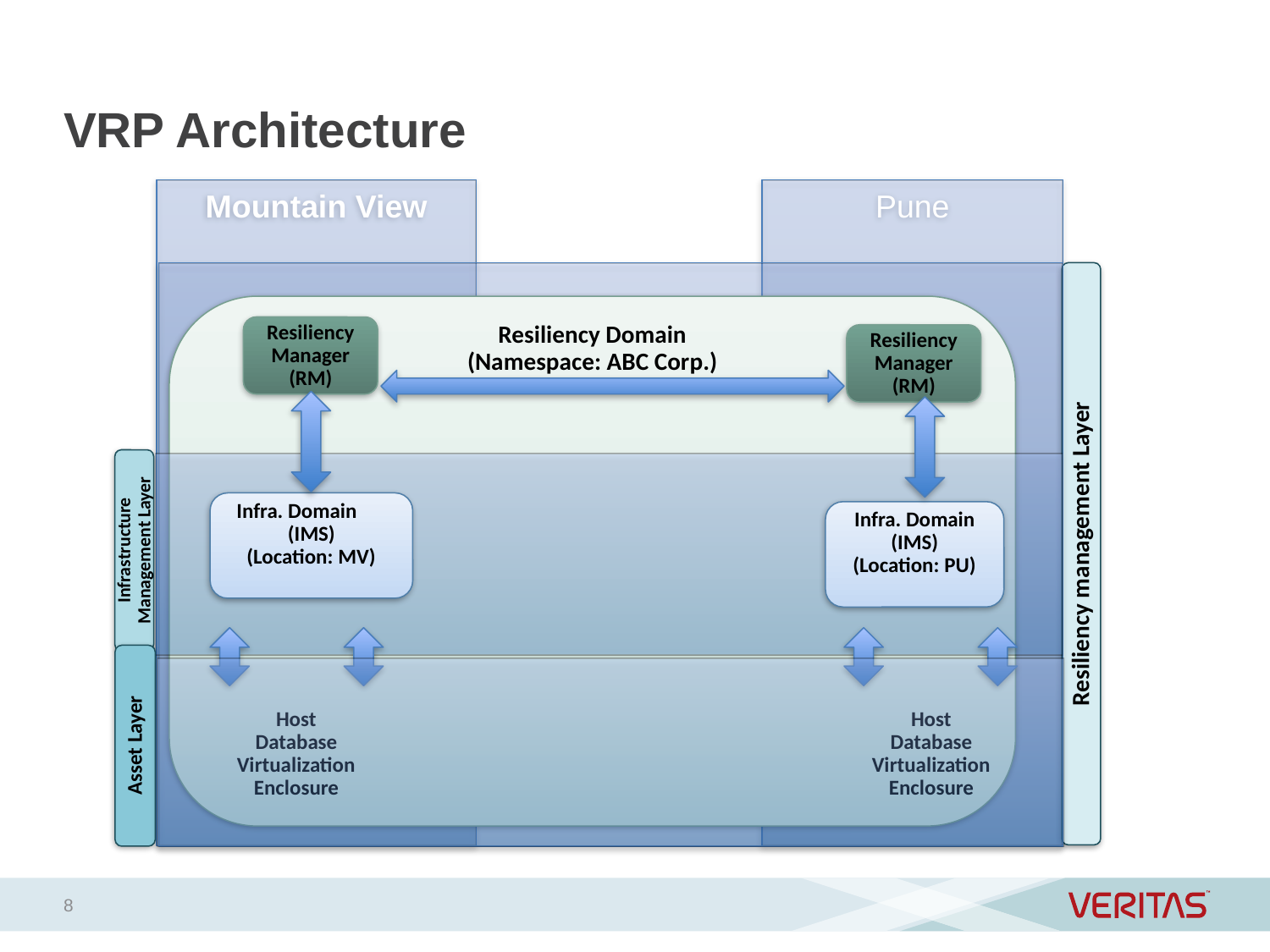

# VRP Architecture
Mountain View
Pune
Resiliency management Layer

Resiliency Domain
(Namespace: ABC Corp.)
Resiliency Manager
(RM)
Resiliency Manager
(RM)

Infrastructure Management Layer

Infra. Domain       (IMS)
(Location: MV)

Infra. Domain
(IMS)
(Location: PU)

Asset Layer

Host
Database
Virtualization
Enclosure
Host
Database
Virtualization
Enclosure
8